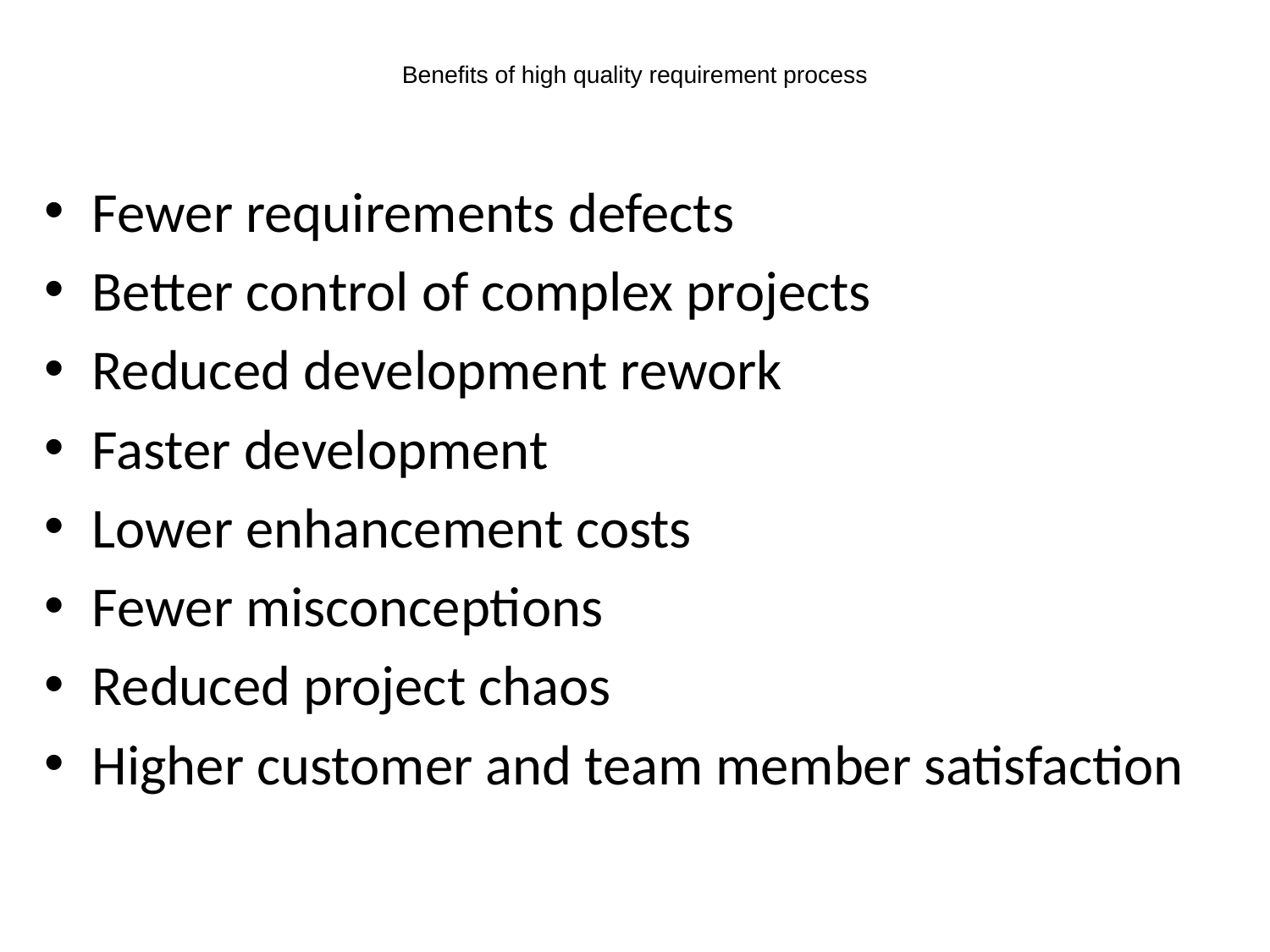

# Benefits of high quality requirement process
Fewer requirements defects
Better control of complex projects
Reduced development rework
Faster development
Lower enhancement costs
Fewer misconceptions
Reduced project chaos
Higher customer and team member satisfaction